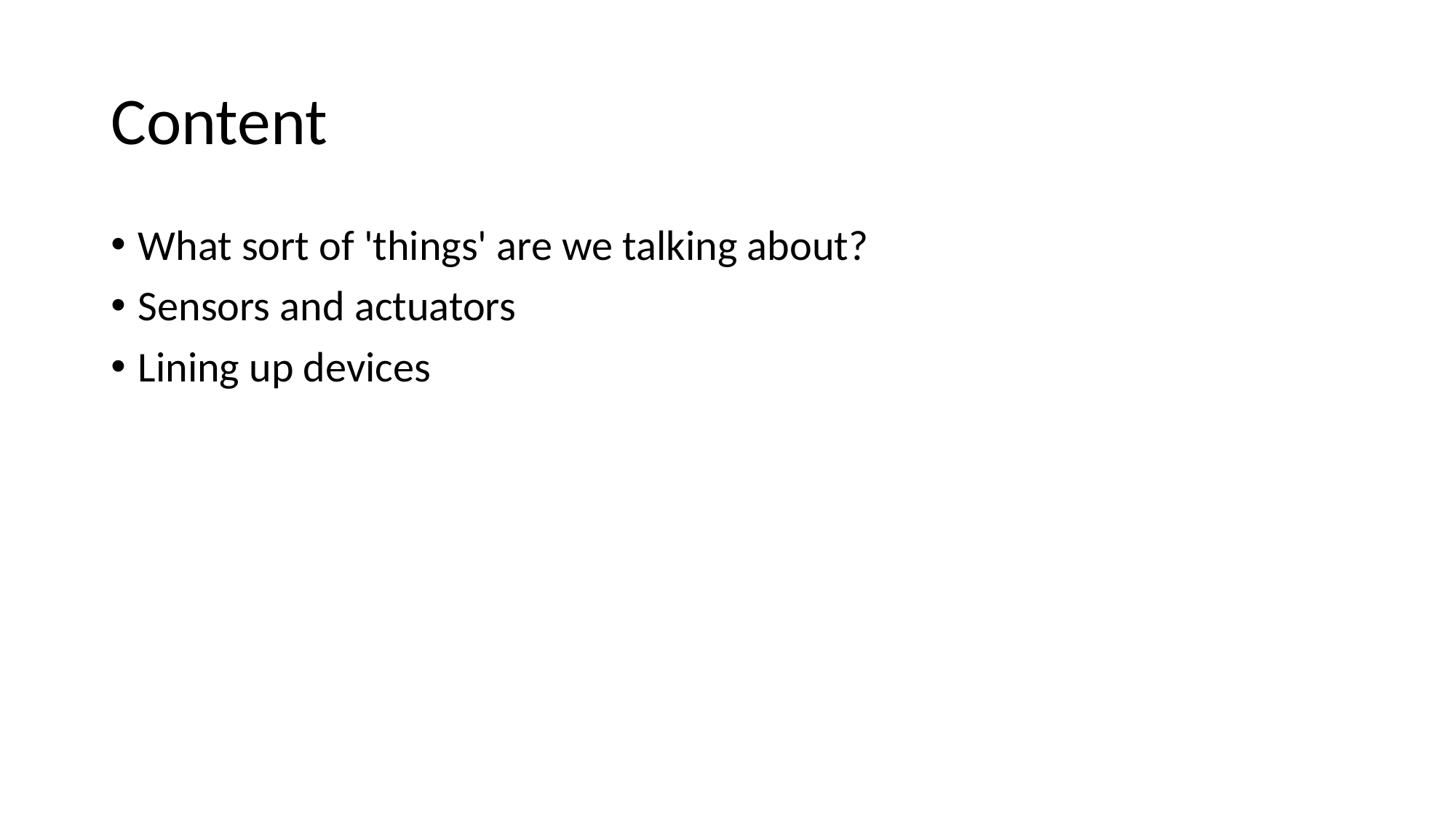

# Content
What sort of 'things' are we talking about?
Sensors and actuators
Lining up devices